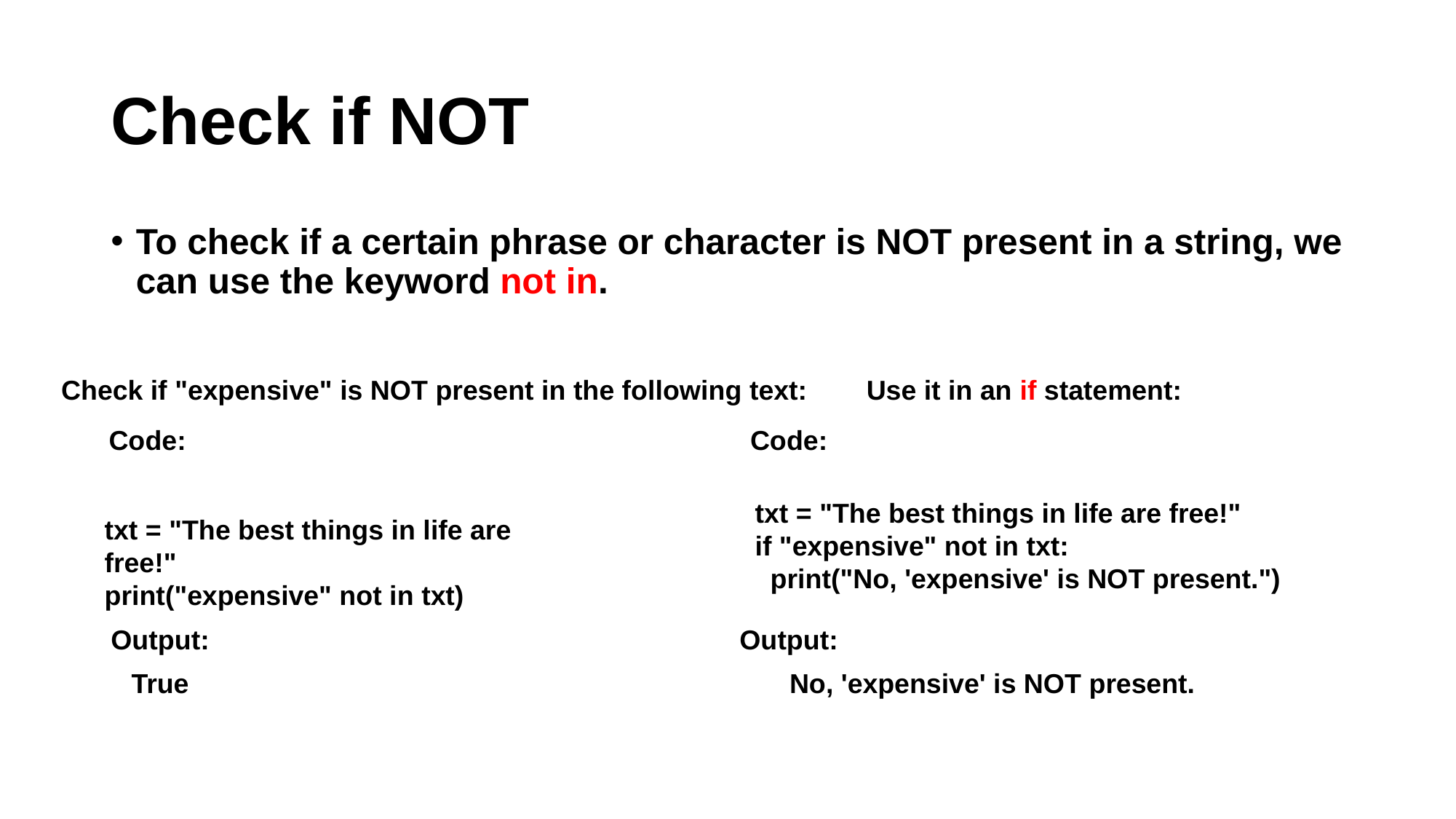

# Check if NOT
To check if a certain phrase or character is NOT present in a string, we can use the keyword not in.
Check if "expensive" is NOT present in the following text:
Use it in an if statement:
Code:
Code:
txt = "The best things in life are free!"
if "expensive" not in txt:
  print("No, 'expensive' is NOT present.")
txt = "The best things in life are free!"
print("expensive" not in txt)
Output:
Output:
True
No, 'expensive' is NOT present.